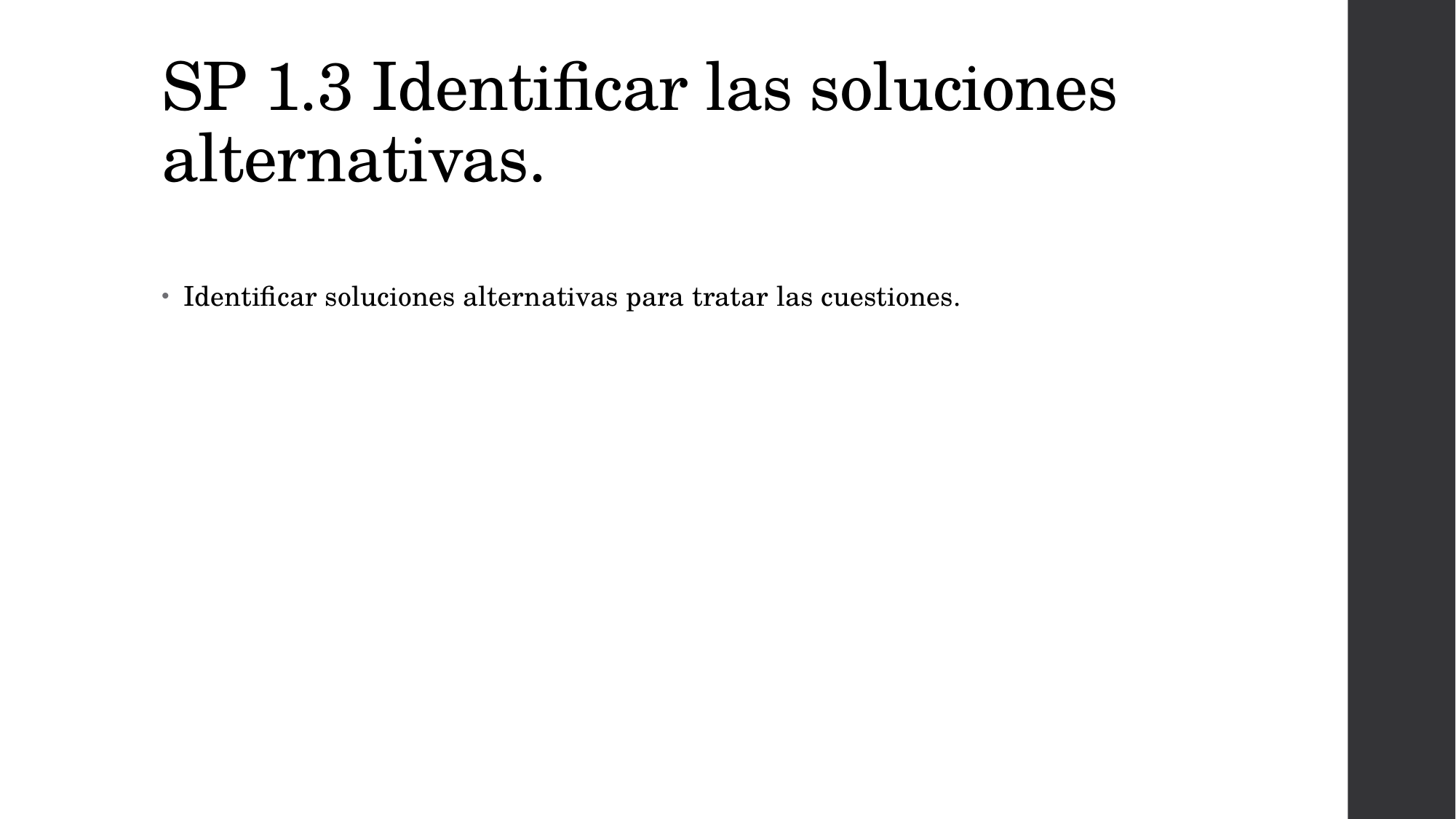

# SP 1.3 Identificar las soluciones alternativas.

Identificar soluciones alternativas para tratar las cuestiones.